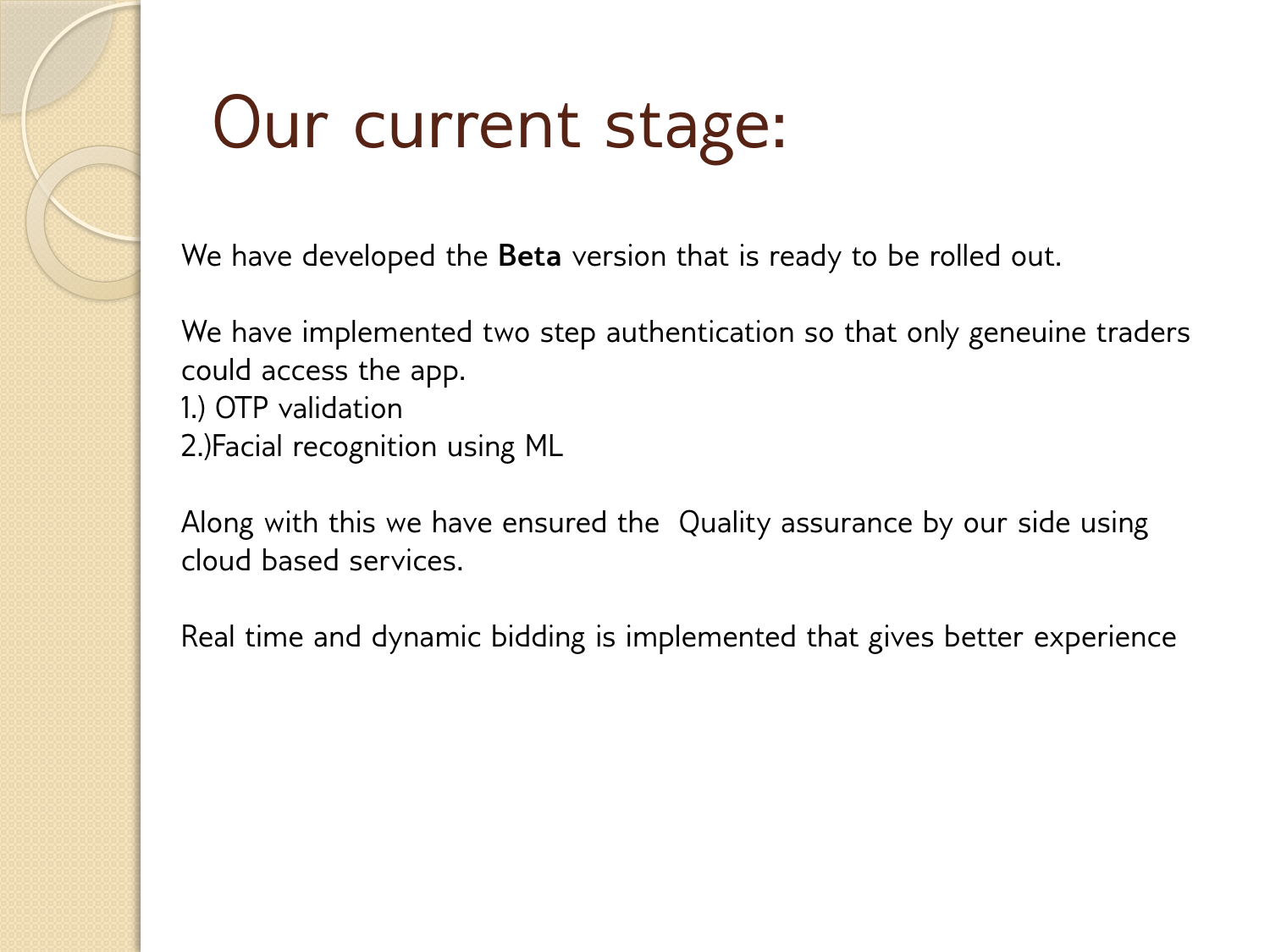

# Our current stage:
We have developed the Beta version that is ready to be rolled out.

We have implemented two step authentication so that only geneuine traders could access the app.
1.) OTP validation
2.)Facial recognition using ML

Along with this we have ensured the  Quality assurance by our side using cloud based services.

Real time and dynamic bidding is implemented that gives better experience